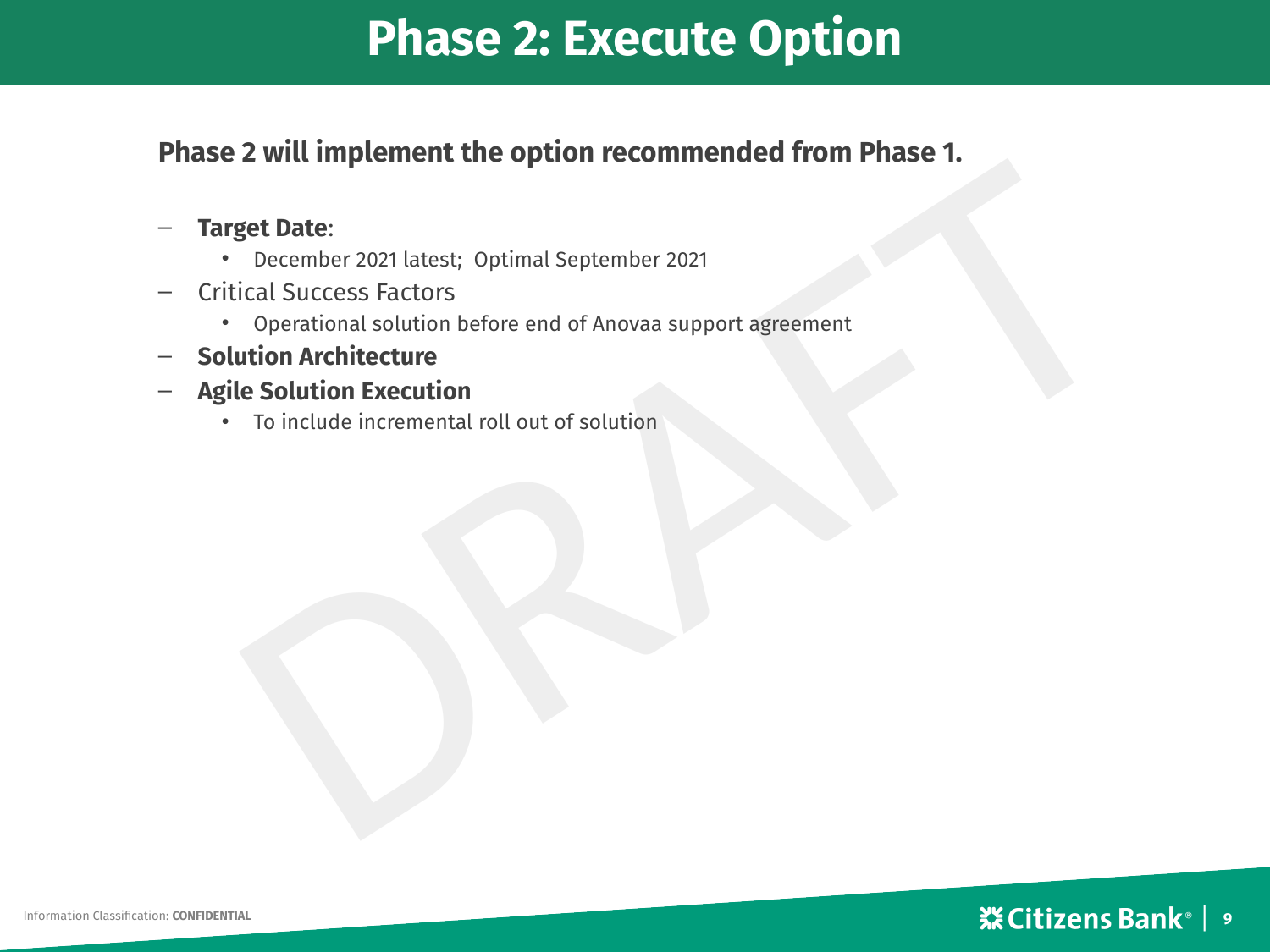

Phase 2: Execute Option
Phase 2 will implement the option recommended from Phase 1.

Target Date:
December 2021 latest;  Optimal September 2021
Critical Success Factors
Operational solution before end of Anovaa support agreement
Solution Architecture
Agile Solution Execution
To include incremental roll out of solution